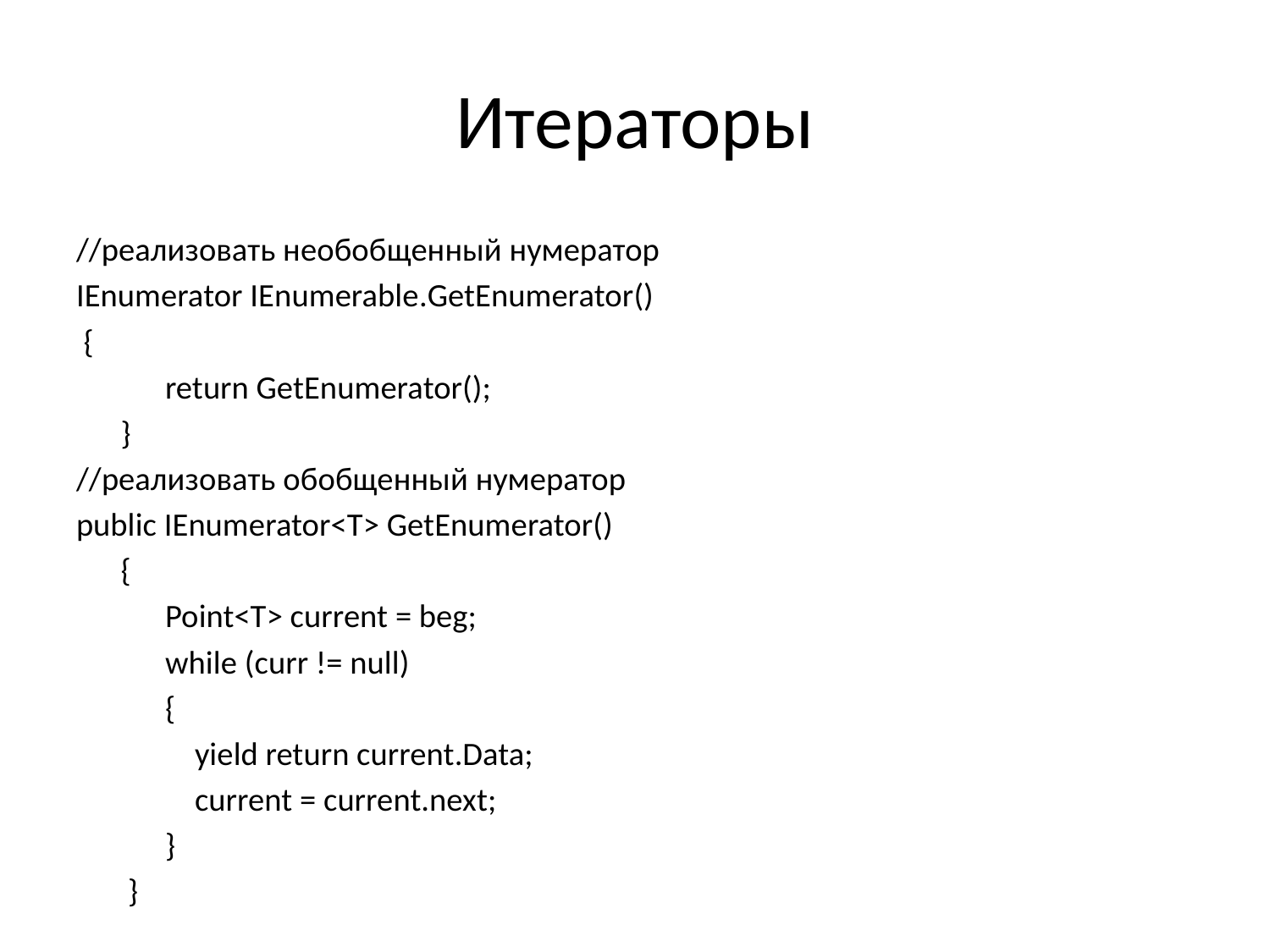

# Итераторы
//реализовать необобщенный нумератор
IEnumerator IEnumerable.GetEnumerator()
 {
            return GetEnumerator();
      }
//реализовать обобщенный нумератор
public IEnumerator<T> GetEnumerator()
      {
            Point<T> current = beg;
            while (curr != null)
            {
                yield return current.Data;
                current = current.next;
            }
       }